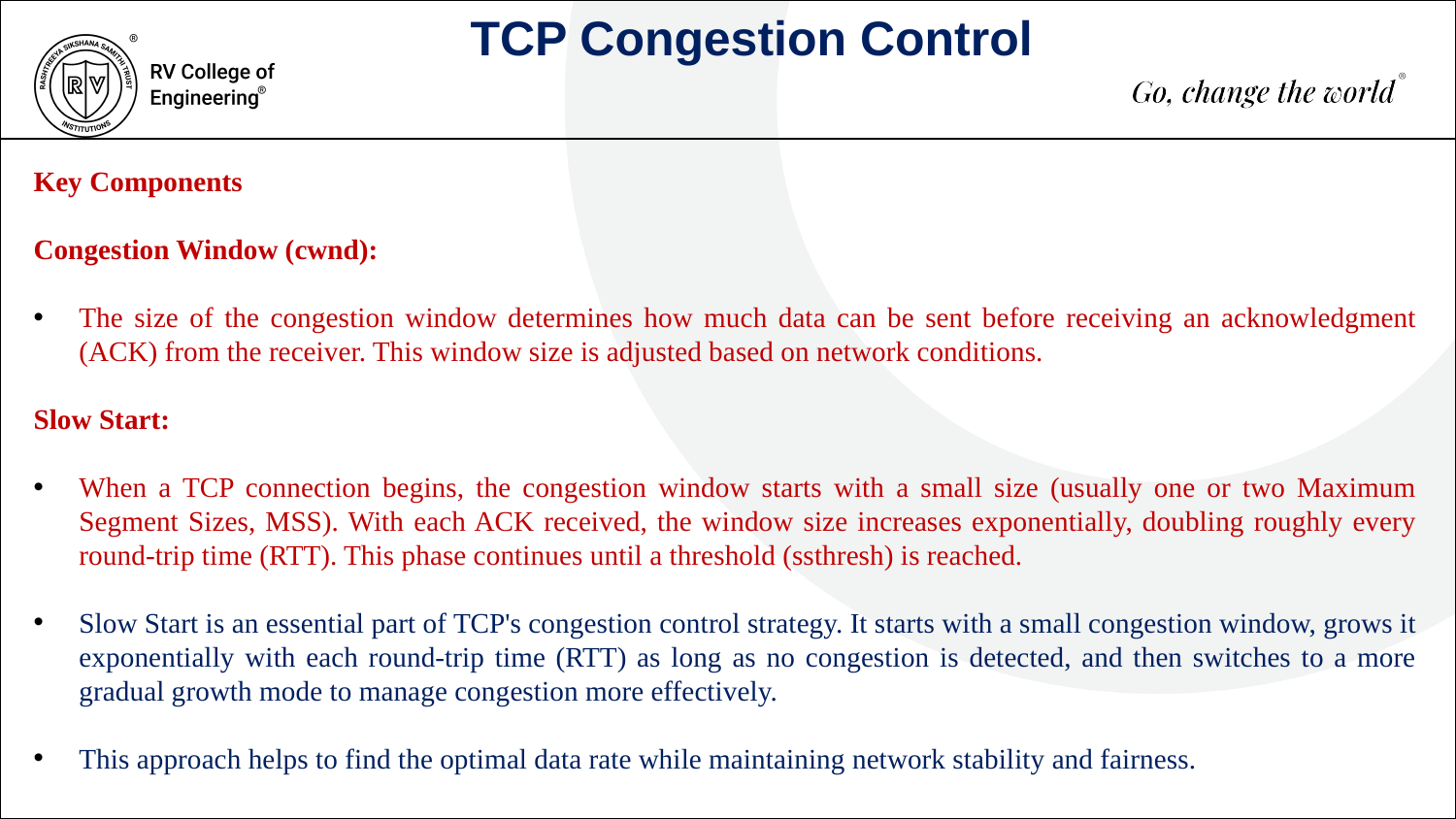

TCP Congestion Control

Key Components

Congestion Window (cwnd):

The size of the congestion window determines how much data can be sent before receiving an acknowledgment (ACK) from the receiver. This window size is adjusted based on network conditions.

Slow Start:

When a TCP connection begins, the congestion window starts with a small size (usually one or two Maximum Segment Sizes, MSS). With each ACK received, the window size increases exponentially, doubling roughly every round-trip time (RTT). This phase continues until a threshold (ssthresh) is reached.

Slow Start is an essential part of TCP's congestion control strategy. It starts with a small congestion window, grows it exponentially with each round-trip time (RTT) as long as no congestion is detected, and then switches to a more gradual growth mode to manage congestion more effectively.

This approach helps to find the optimal data rate while maintaining network stability and fairness.